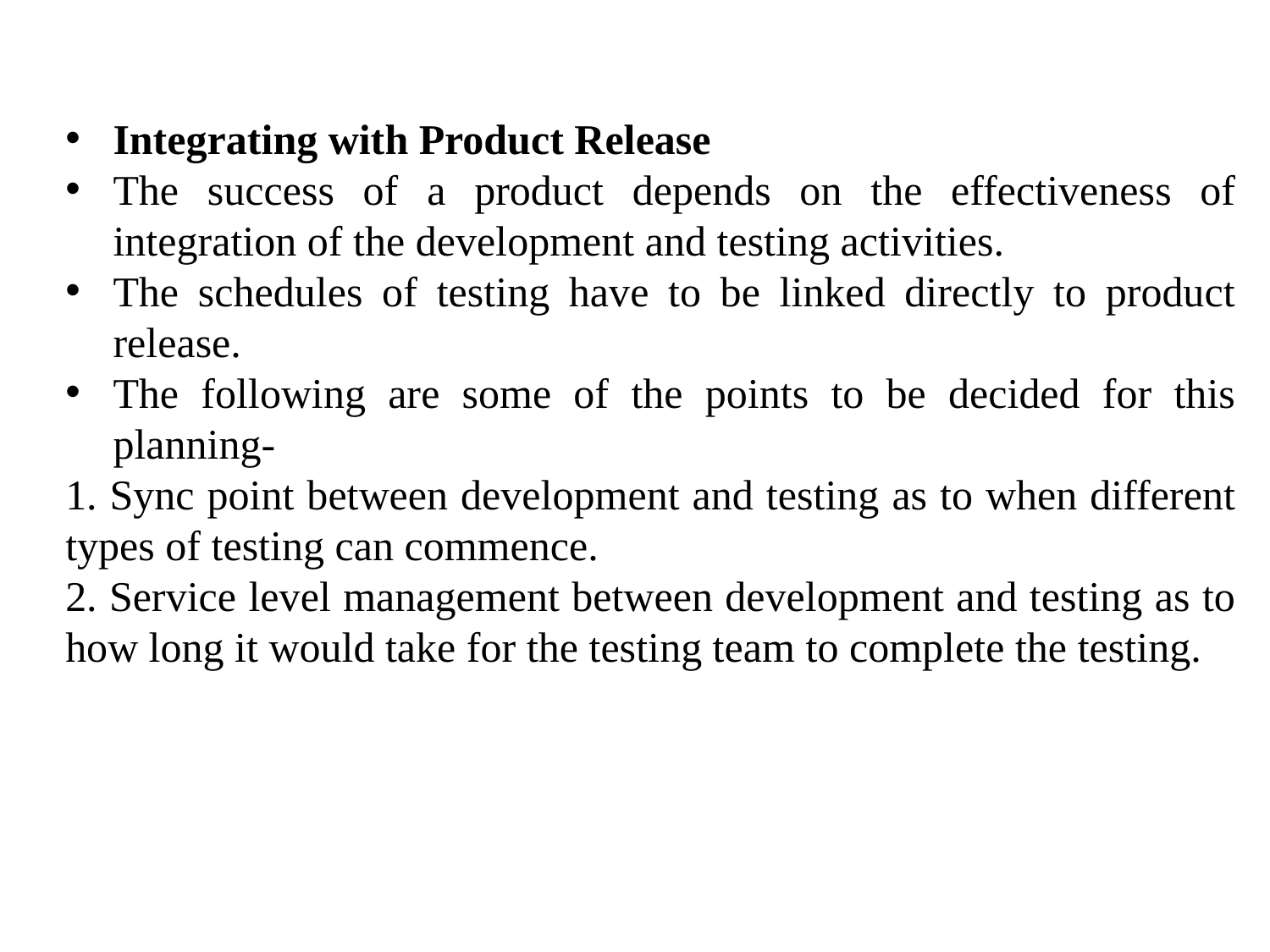

Integrating with Product Release
The success of a product depends on the effectiveness of integration of the development and testing activities.
The schedules of testing have to be linked directly to product release.
The following are some of the points to be decided for this planning-
1. Sync point between development and testing as to when different types of testing can commence.
2. Service level management between development and testing as to how long it would take for the testing team to complete the testing.